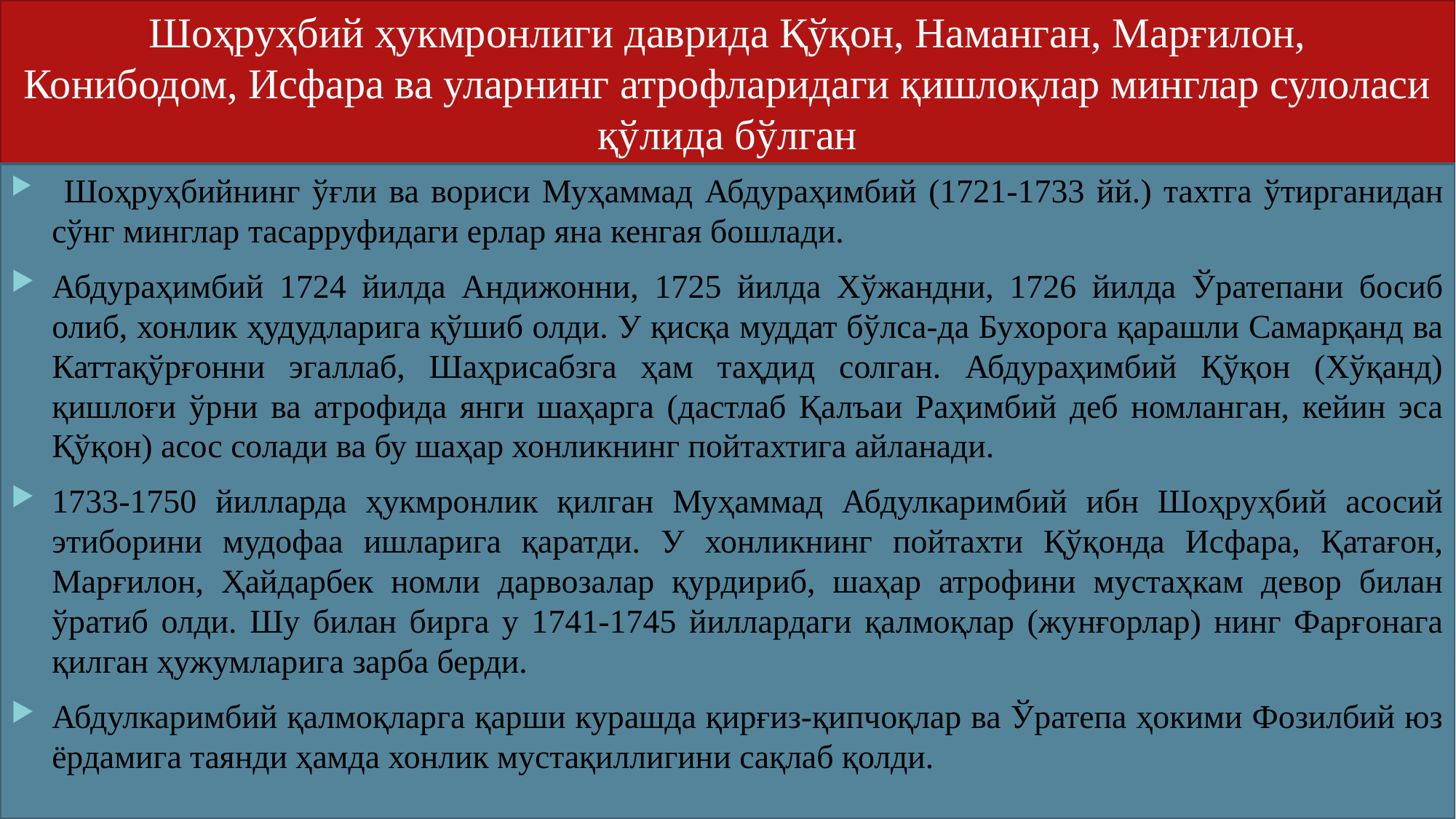

# Шоҳруҳбий ҳукмронлиги даврида Қўқон, Наманган, Марғилон, Конибодом, Исфара ва уларнинг атрофларидаги қишлоқлар минглар сулоласи қўлида бўлган
 Шоҳруҳбийнинг ўғли ва вориси Муҳаммад Абдураҳимбий (1721-1733 йй.) тахтга ўтирганидан сўнг минглар тасарруфидаги ерлар яна кенгая бошлади.
Абдураҳимбий 1724 йилда Андижонни, 1725 йилда Хўжандни, 1726 йилда Ўратепани босиб олиб, хонлик ҳудудларига қўшиб олди. У қисқа муддат бўлса-да Бухорога қарашли Самарқанд ва Каттақўрғонни эгаллаб, Шаҳрисабзга ҳам таҳдид солган. Абдураҳимбий Қўқон (Хўқанд) қишлоғи ўрни ва атрофида янги шаҳарга (дастлаб Қалъаи Раҳимбий деб номланган, кейин эса Қўқон) асос солади ва бу шаҳар хонликнинг пойтахтига айланади.
1733-1750 йилларда ҳукмронлик қилган Муҳаммад Абдулкаримбий ибн Шоҳруҳбий асосий этиборини мудофаа ишларига қаратди. У хонликнинг пойтахти Қўқонда Исфара, Қатағон, Марғилон, Ҳайдарбек номли дарвозалар қурдириб, шаҳар атрофини мустаҳкам девор билан ўратиб олди. Шу билан бирга у 1741-1745 йиллардаги қалмоқлар (жунғорлар) нинг Фарғонага қилган ҳужумларига зарба берди.
Абдулкаримбий қалмоқларга қарши курашда қирғиз-қипчоқлар ва Ўратепа ҳокими Фозилбий юз ёрдамига таянди ҳамда хонлик мустақиллигини сақлаб қолди.